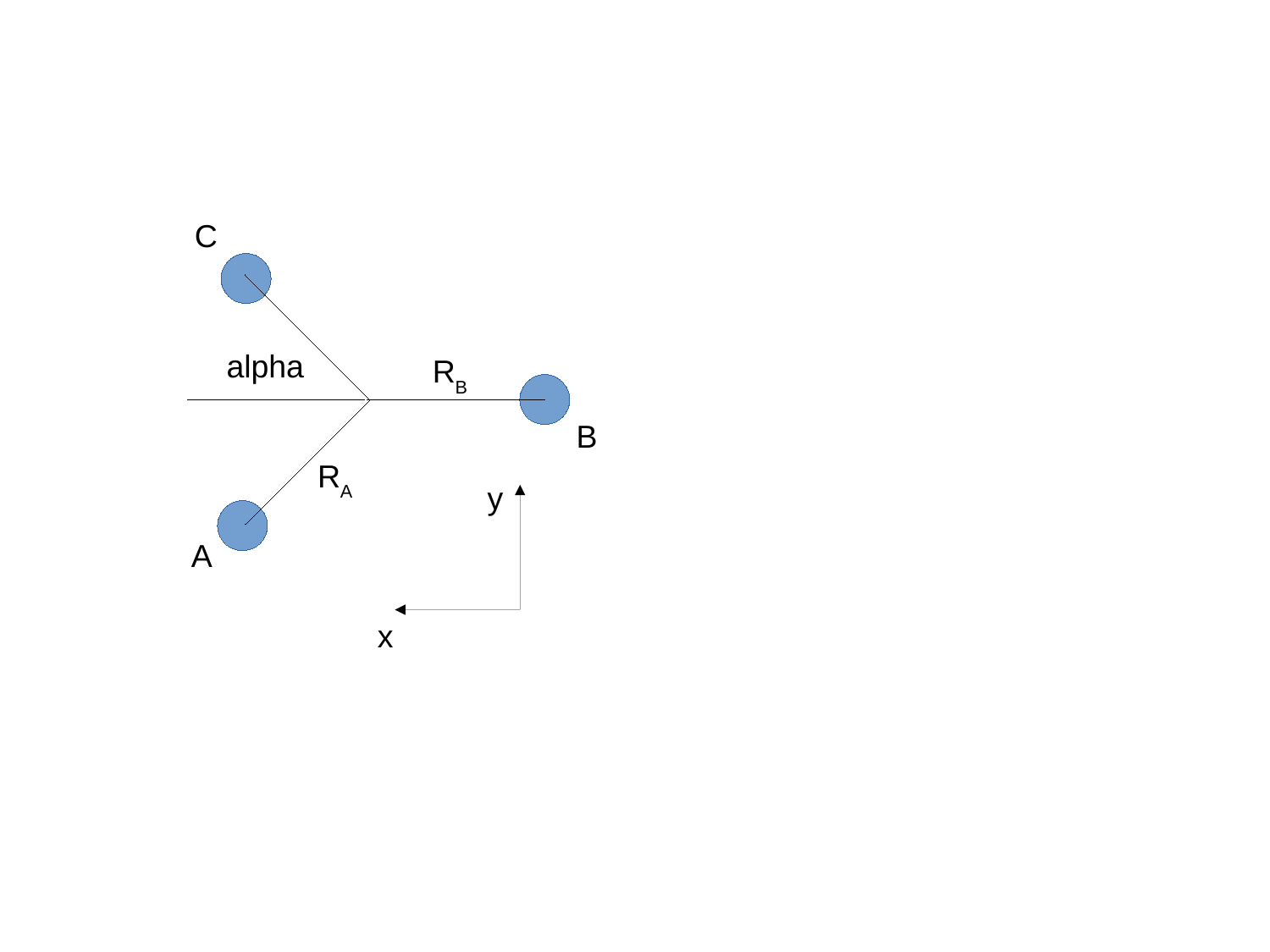

C

alpha
RB

B
RA
y

A
x